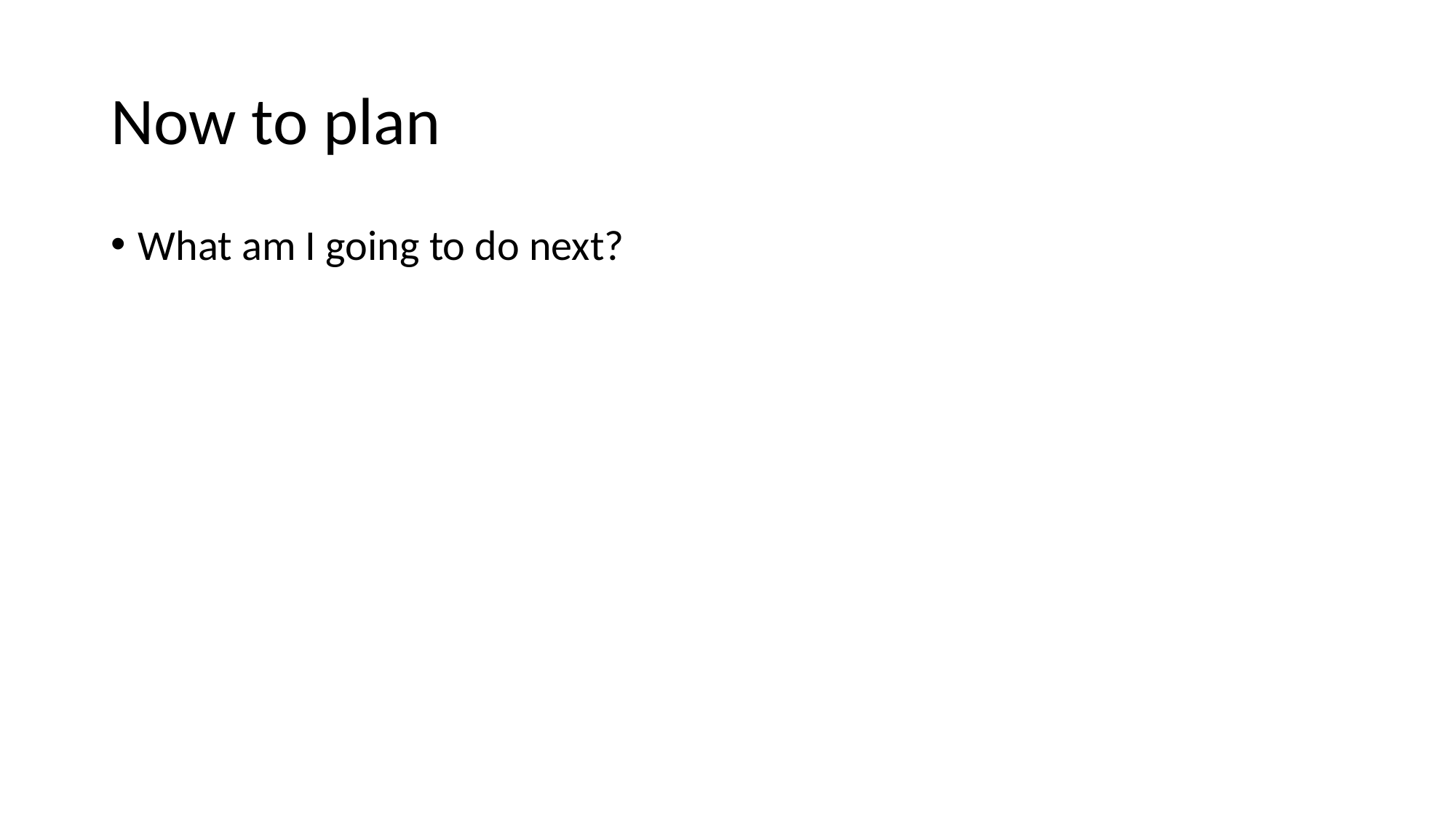

# Now to plan
What am I going to do next?